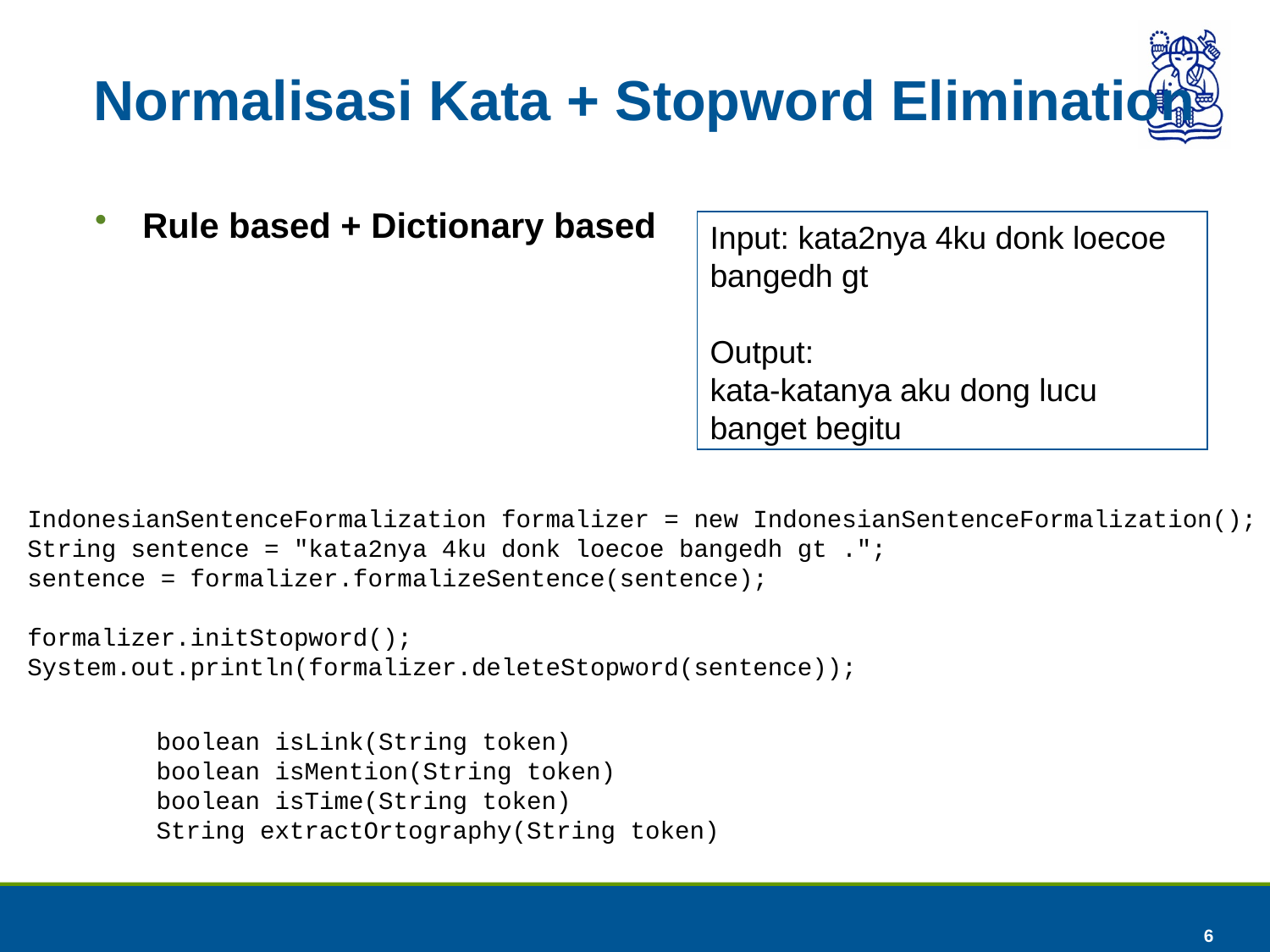

# Normalisasi Kata + Stopword Elimination
Rule based + Dictionary based

Input: kata2nya 4ku donk loecoe bangedh gt

Output:
kata-katanya aku dong lucu banget begitu
IndonesianSentenceFormalization formalizer = new IndonesianSentenceFormalization();
String sentence = "kata2nya 4ku donk loecoe bangedh gt .";
sentence = formalizer.formalizeSentence(sentence);

formalizer.initStopword();
System.out.println(formalizer.deleteStopword(sentence));
boolean isLink(String token)
boolean isMention(String token)
boolean isTime(String token)
String extractOrtography(String token)